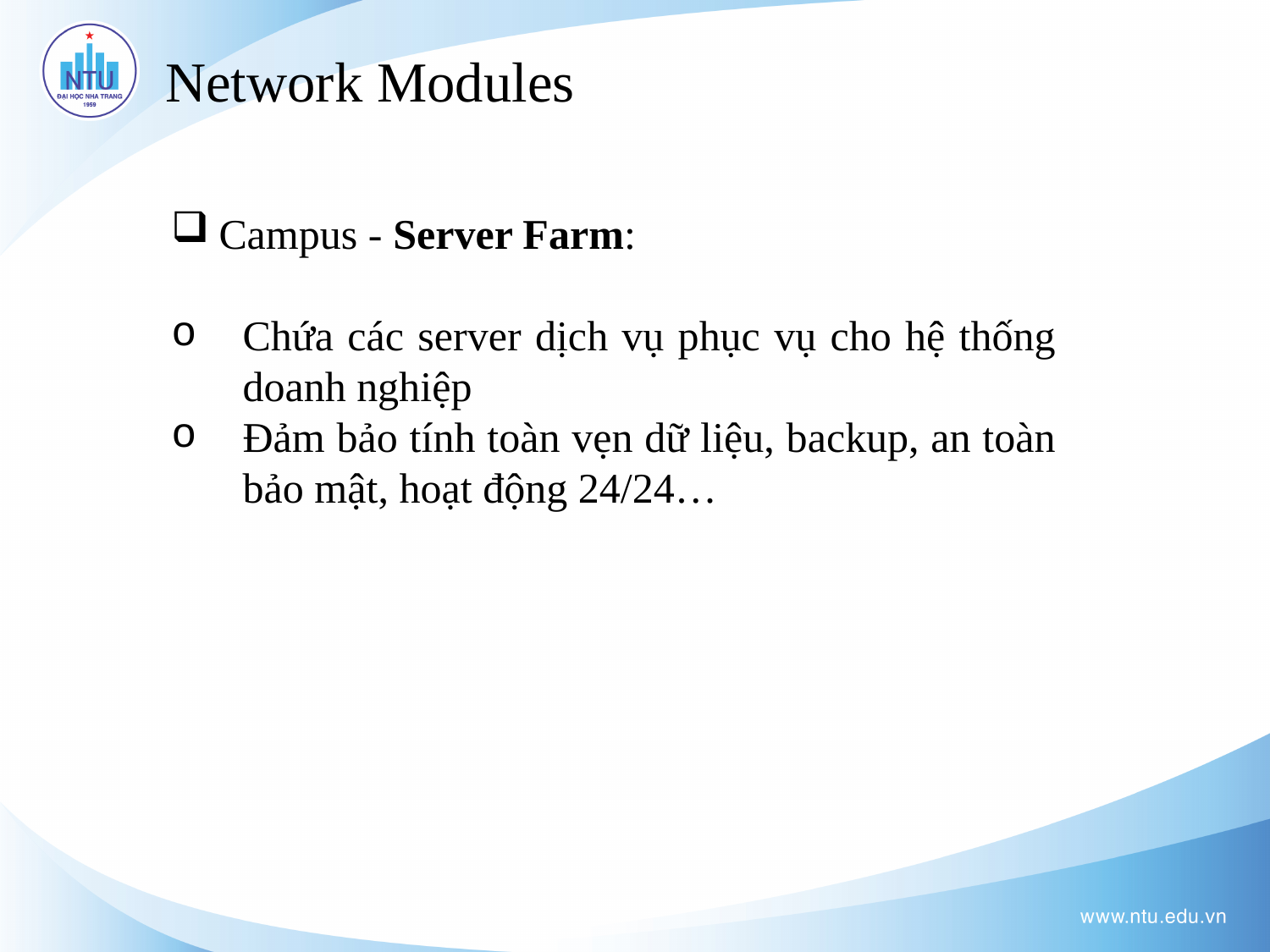

Network Modules
Campus - Server Farm:

Chứa các server dịch vụ phục vụ cho hệ thống doanh nghiệp
Đảm bảo tính toàn vẹn dữ liệu, backup, an toàn bảo mật, hoạt động 24/24…